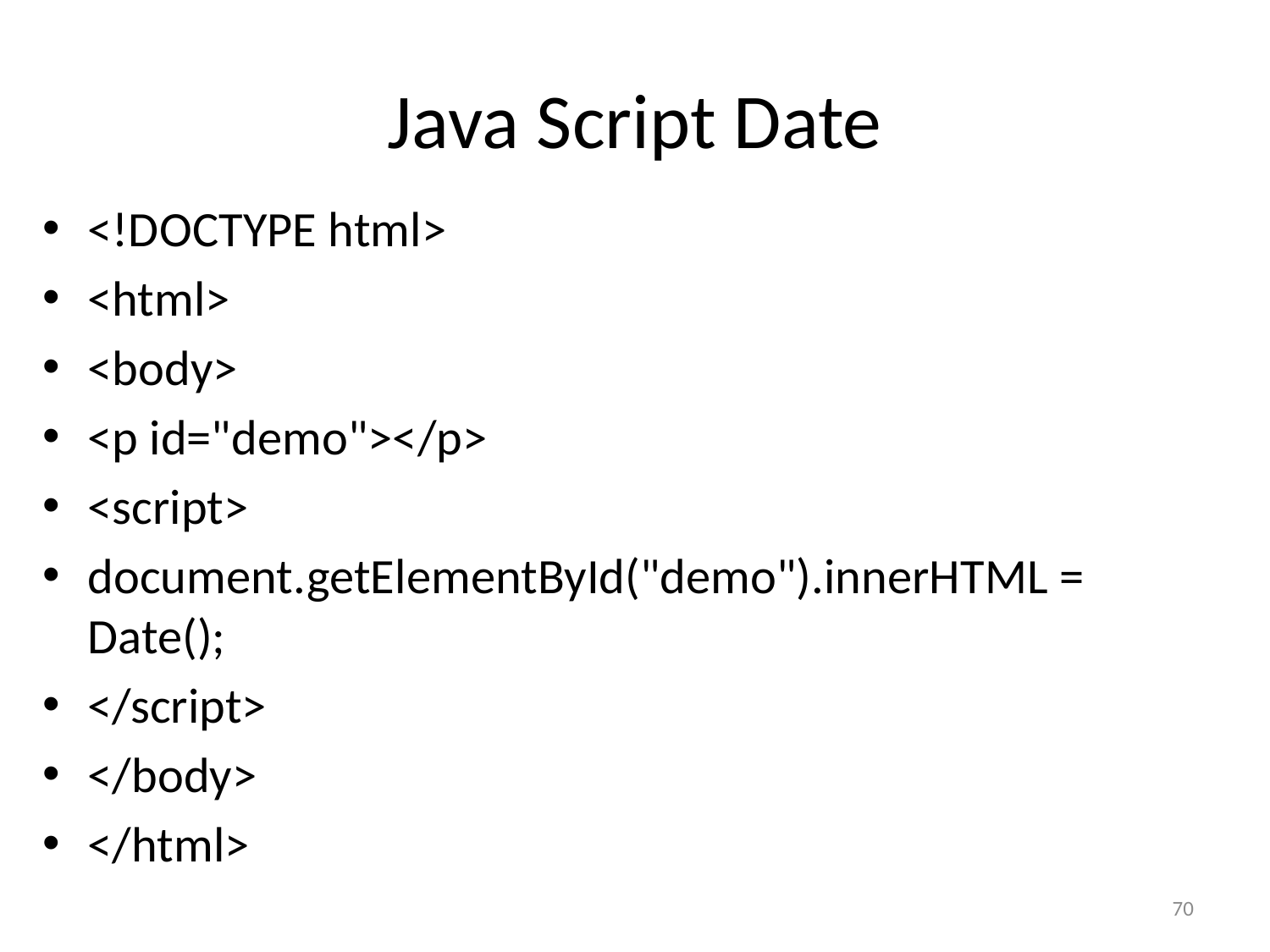

# Java Script Date
<!DOCTYPE html>
<html>
<body>
<p id="demo"></p>
<script>
document.getElementById("demo").innerHTML = Date();
</script>
</body>
</html>
70